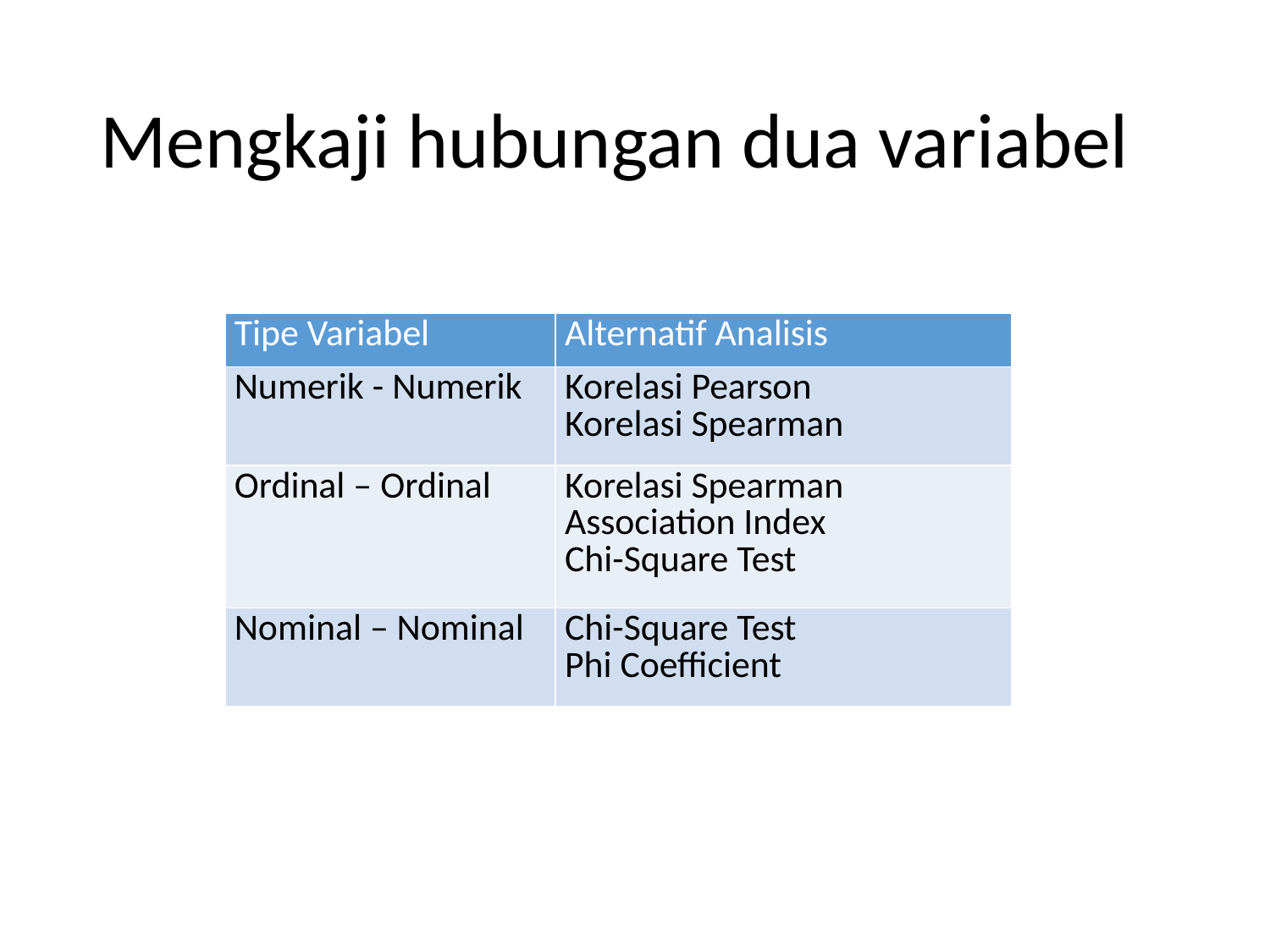

# Mengkaji hubungan dua variabel
| Tipe Variabel | Alternatif Analisis |
| --- | --- |
| Numerik - Numerik | Korelasi Pearson Korelasi Spearman |
| Ordinal – Ordinal | Korelasi Spearman Association Index Chi-Square Test |
| Nominal – Nominal | Chi-Square Test Phi Coefficient |